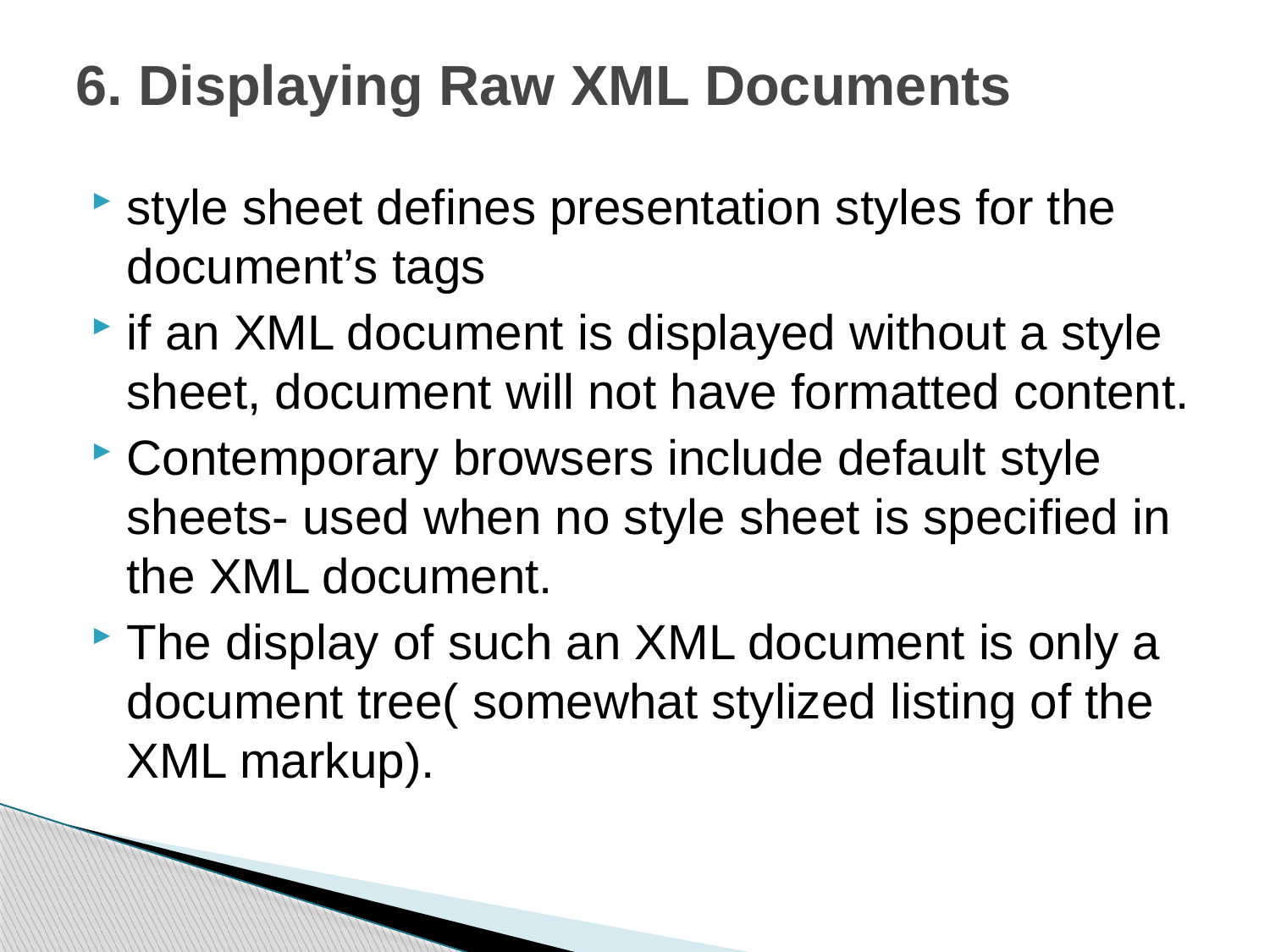

# 6. Displaying Raw XML Documents
style sheet defines presentation styles for the document’s tags
if an XML document is displayed without a style sheet, document will not have formatted content.
Contemporary browsers include default style sheets- used when no style sheet is specified in the XML document.
The display of such an XML document is only a document tree( somewhat stylized listing of the XML markup).